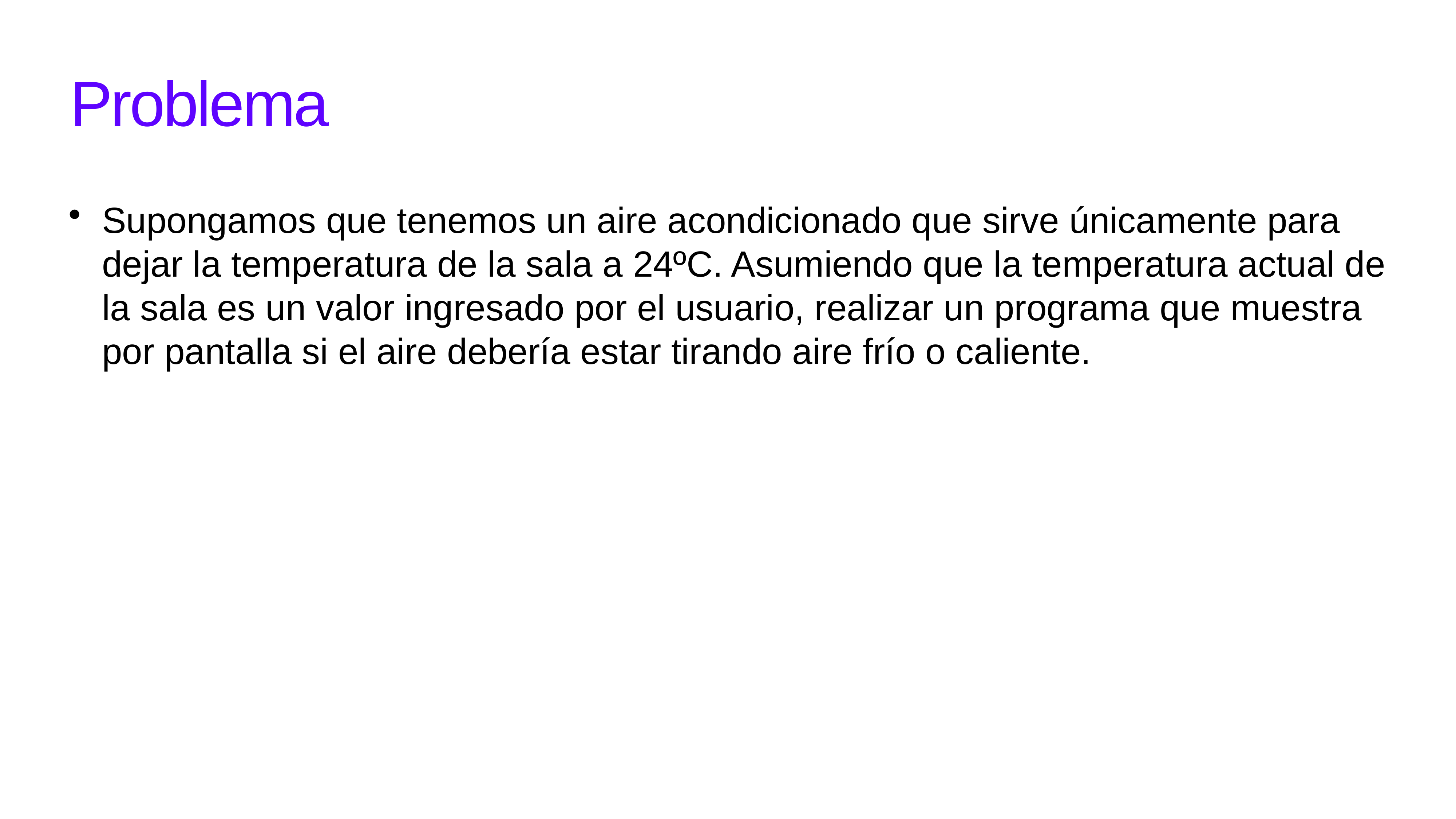

# Problema
Supongamos que tenemos un aire acondicionado que sirve únicamente para dejar la temperatura de la sala a 24ºC. Asumiendo que la temperatura actual de la sala es un valor ingresado por el usuario, realizar un programa que muestra por pantalla si el aire debería estar tirando aire frío o caliente.